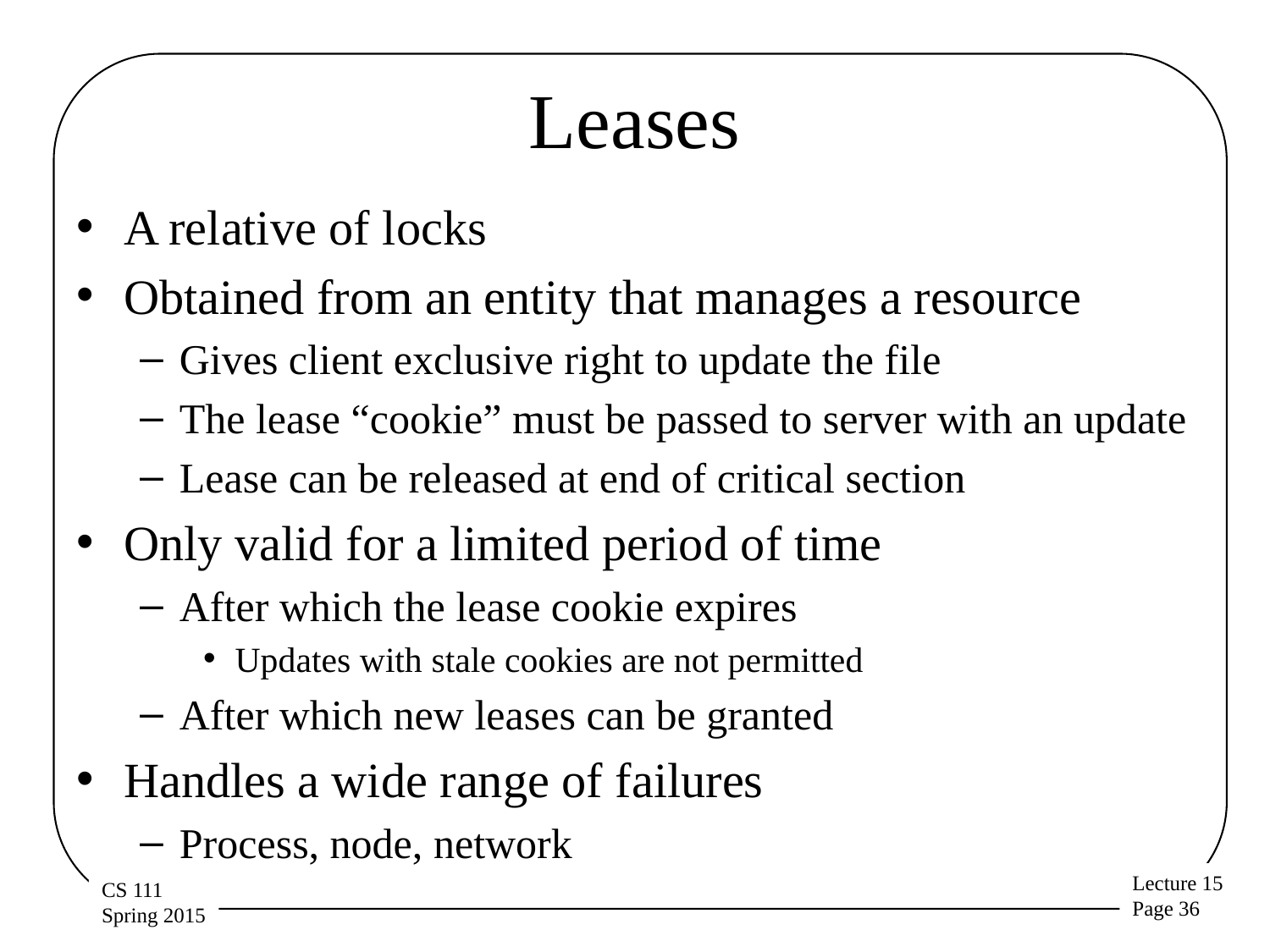

# Leases
A relative of locks
Obtained from an entity that manages a resource
Gives client exclusive right to update the file
The lease “cookie” must be passed to server with an update
Lease can be released at end of critical section
Only valid for a limited period of time
After which the lease cookie expires
Updates with stale cookies are not permitted
After which new leases can be granted
Handles a wide range of failures
Process, node, network